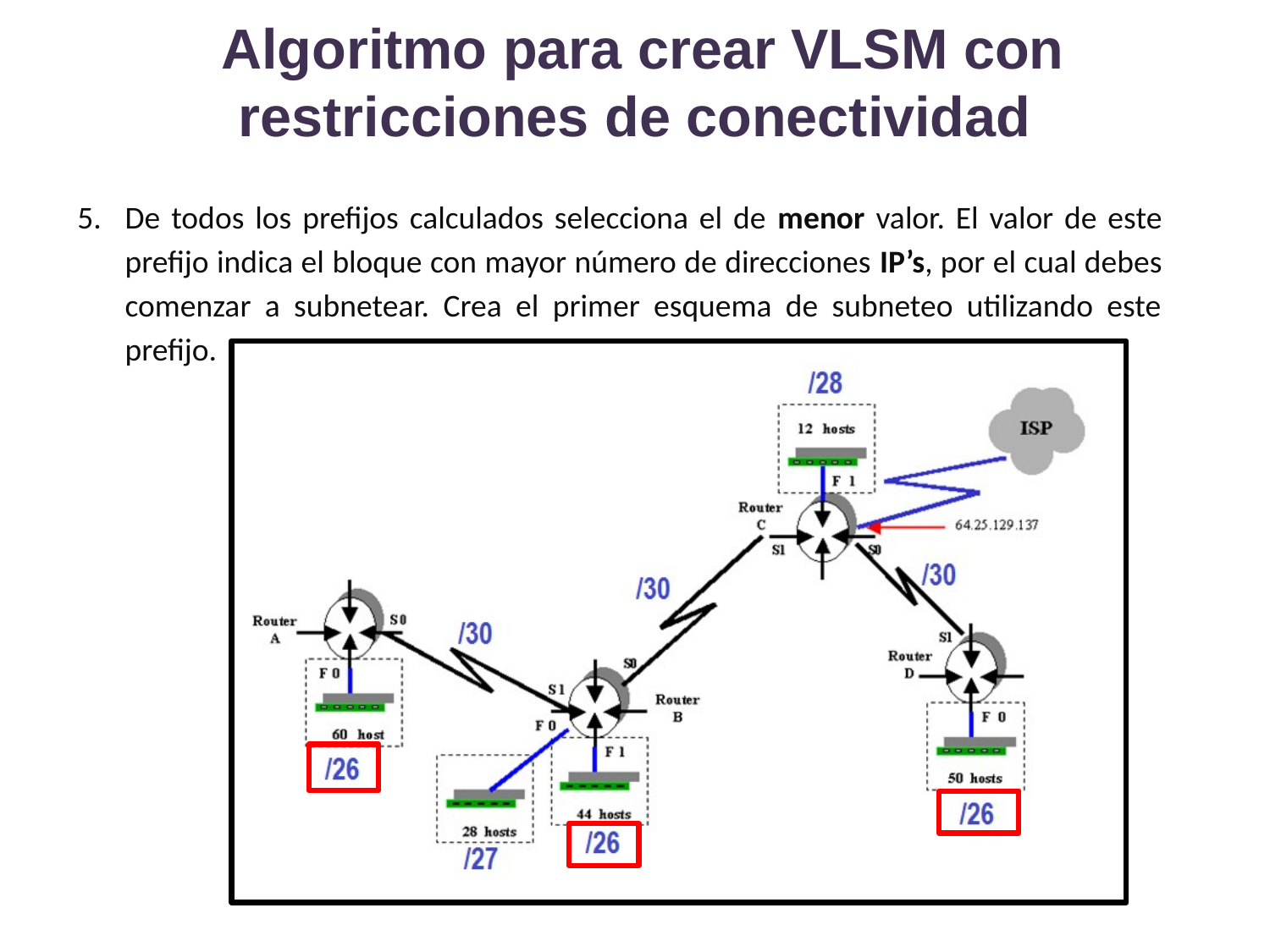

Algoritmo para crear VLSM con restricciones de conectividad
De todos los prefijos calculados selecciona el de menor valor. El valor de este prefijo indica el bloque con mayor número de direcciones IP’s, por el cual debes comenzar a subnetear. Crea el primer esquema de subneteo utilizando este prefijo.